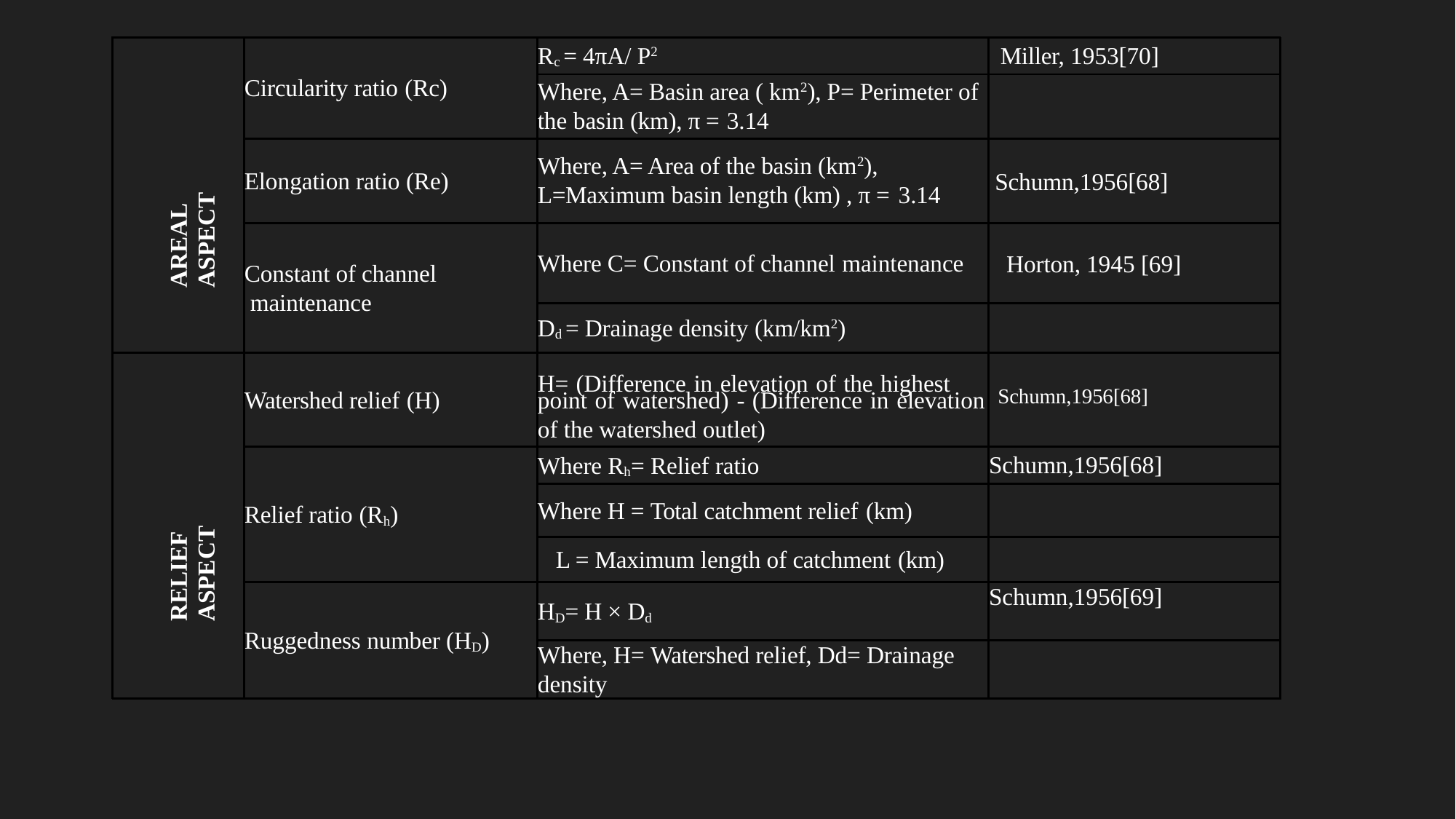

|  |  |  |  |
| --- | --- | --- | --- |
|  |  |  |  |
|  |  |  |  |
|  |  |  |  |
|  |  |  |  |
|  |  |  |  |
|  |  |  |  |
|  |  |  |  |
|  |  |  |  |
|  |  |  |  |
|  |  |  |  |

Rc = 4πA/ P2
Miller, 1953[70]
Circularity ratio (Rc)
Where, A= Basin area ( km2), P= Perimeter of  the basin (km), π = 3.14
AREAL ASPECT
Where, A= Area of the basin (km2),  L=Maximum basin length (km) , π = 3.14
Elongation ratio (Re)
Schumn,1956[68]
Where C= Constant of channel maintenance
Horton, 1945 [69]
Constant of channel  maintenance
Dd = Drainage density (km/km2)
H= (Difference in elevation of the highest        Schumn,1956[68]
Watershed relief (H)
point of watershed) - (Difference in elevation
of the watershed outlet)
RELIEF ASPECT
Where Rh= Relief ratio
Schumn,1956[68]
Where H = Total catchment relief (km)
Relief ratio (Rh)
L = Maximum length of catchment (km)
Schumn,1956[69]
HD= H × Dd
Ruggedness number (HD)
Where, H= Watershed relief, Dd= Drainage  density